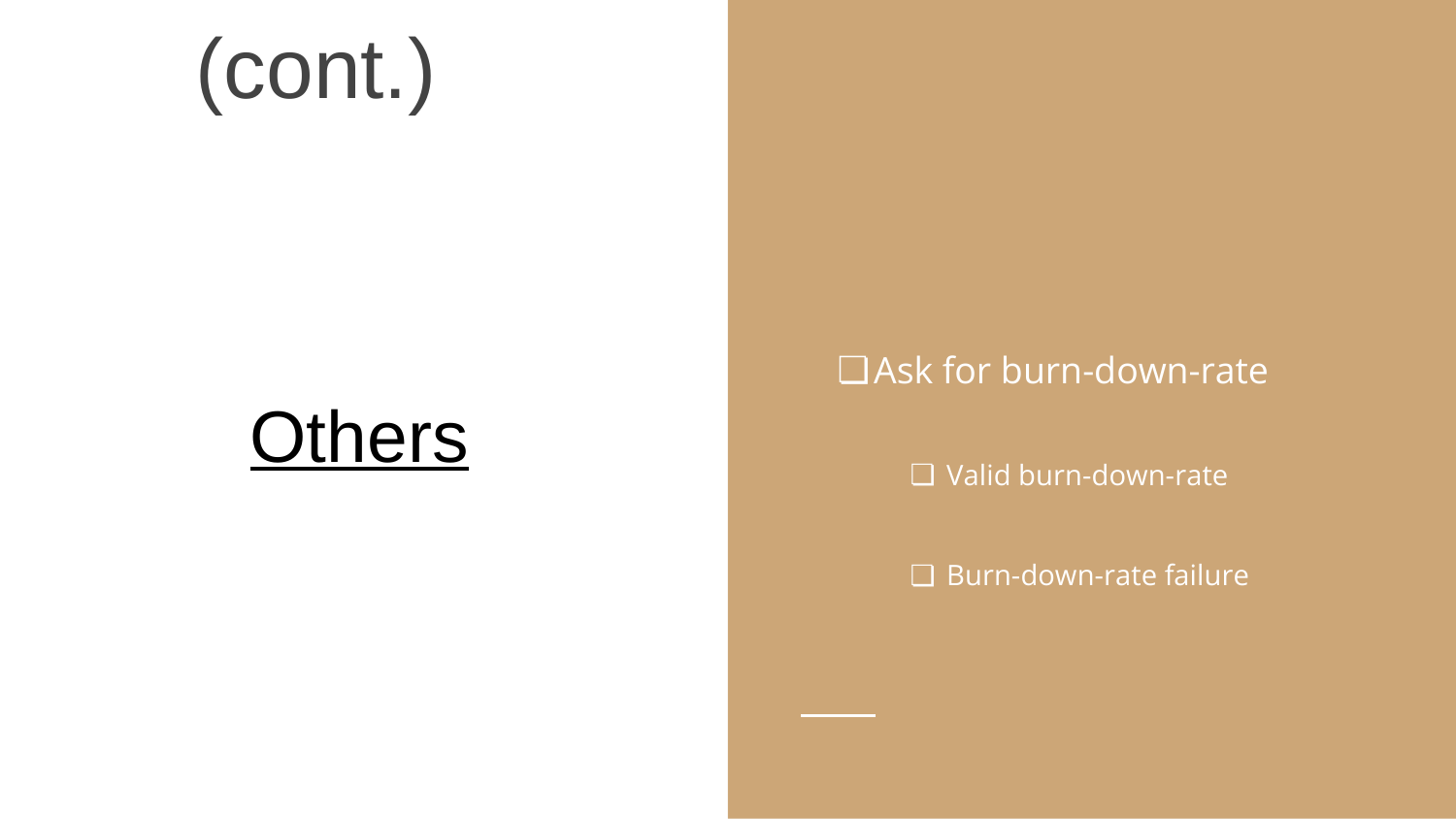

# Functionalities(cont.)

Ask for burn-down-rate
Valid burn-down-rate
Burn-down-rate failure
Others